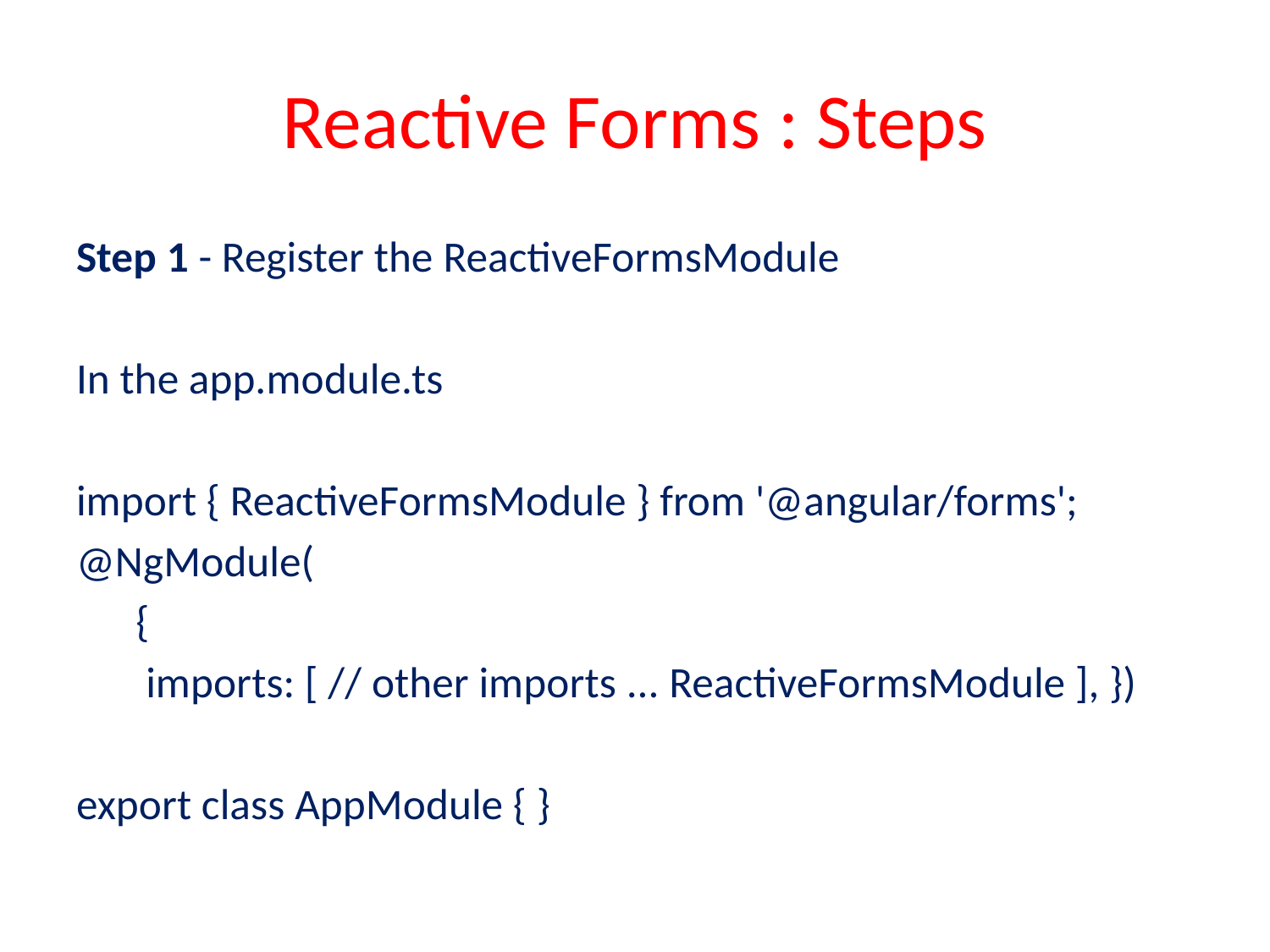

# Reactive Forms : Steps
Step 1 - Register the ReactiveFormsModule

In the app.module.ts

import { ReactiveFormsModule } from '@angular/forms';
@NgModule(
      {
       imports: [ // other imports ... ReactiveFormsModule ], })

export class AppModule { }